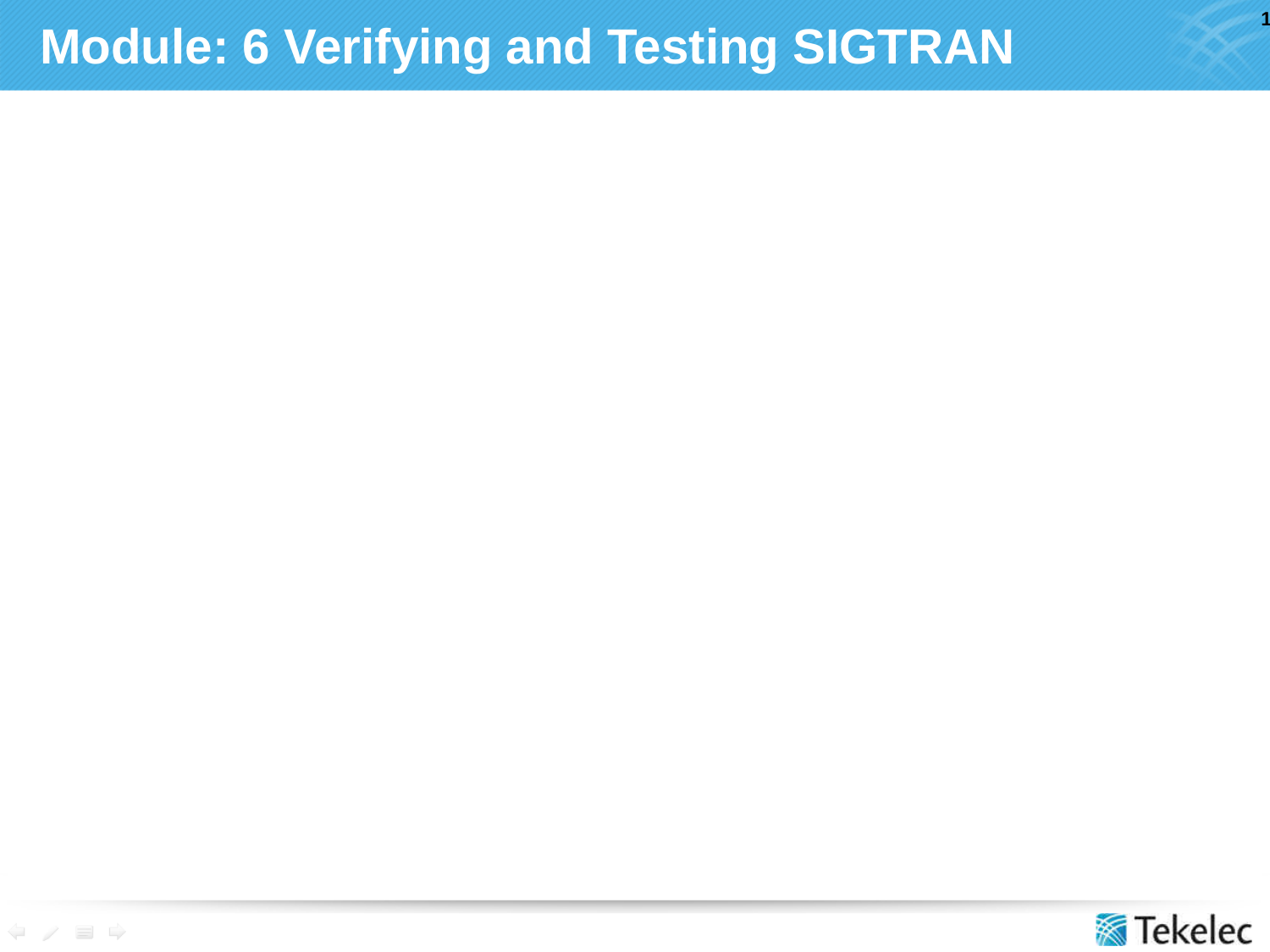

# Module: 6 Verifying and Testing SIGTRAN
After this module, you should be able to:
Use commands that test and verify SIGTRAN communications such as:
rtrv commands to verify provisioning
rept-stat commands for card/link and associations
pass through commands to verify protocol layer functions
Understand common SIGTRAN issues encountered by Tekelec TAC